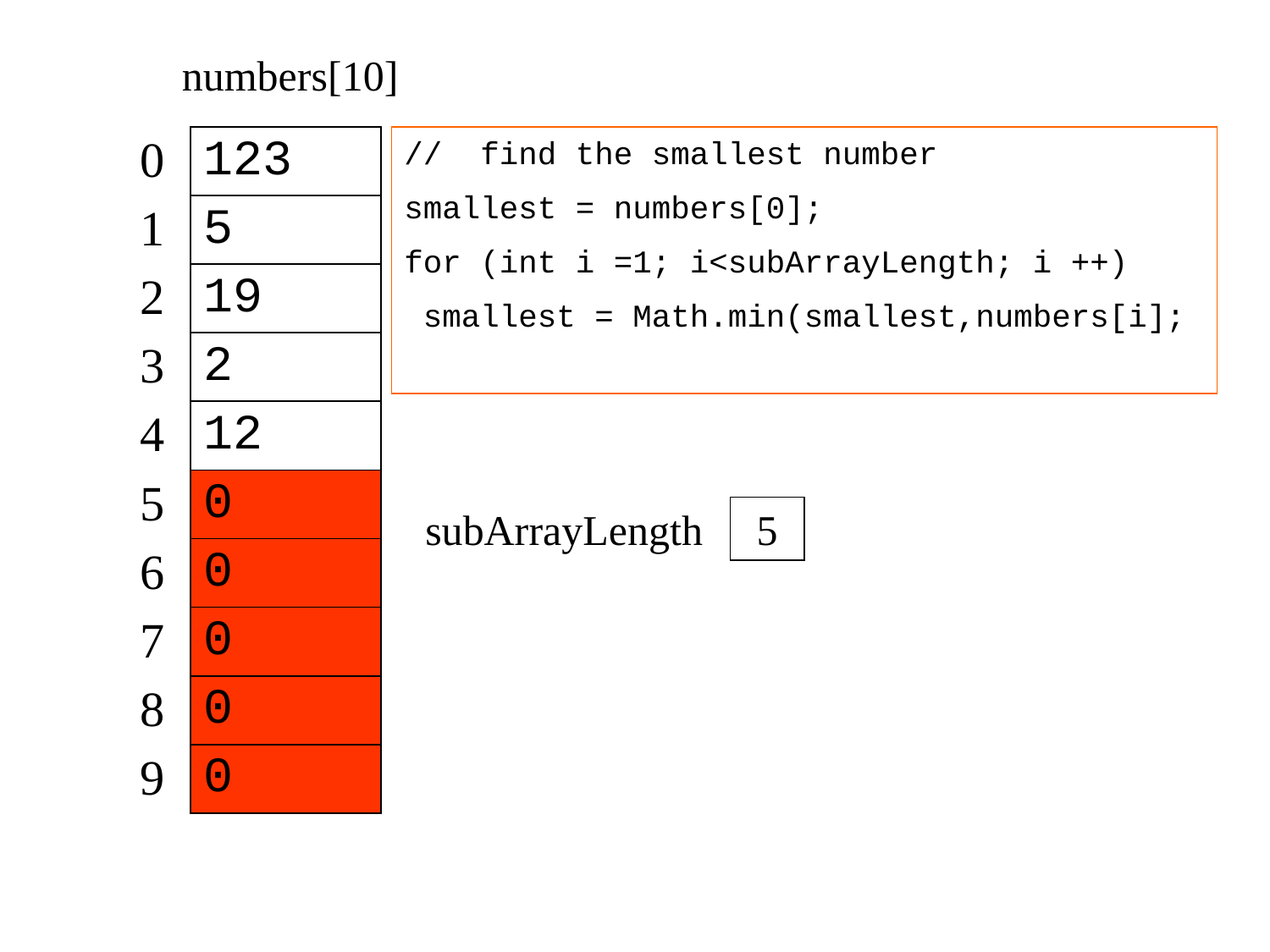

numbers[10]
| 0 | 123 |
| --- | --- |
| 1 | 5 |
| 2 | 19 |
| 3 | 2 |
| 4 | 12 |
| 5 | 0 |
| 6 | 0 |
| 7 | 0 |
| 8 | 0 |
| 9 | 0 |
//  find the smallest number
smallest = numbers[0];
for (int i =1; i<subArrayLength; i ++)
 smallest = Math.min(smallest,numbers[i];

subArrayLength
5